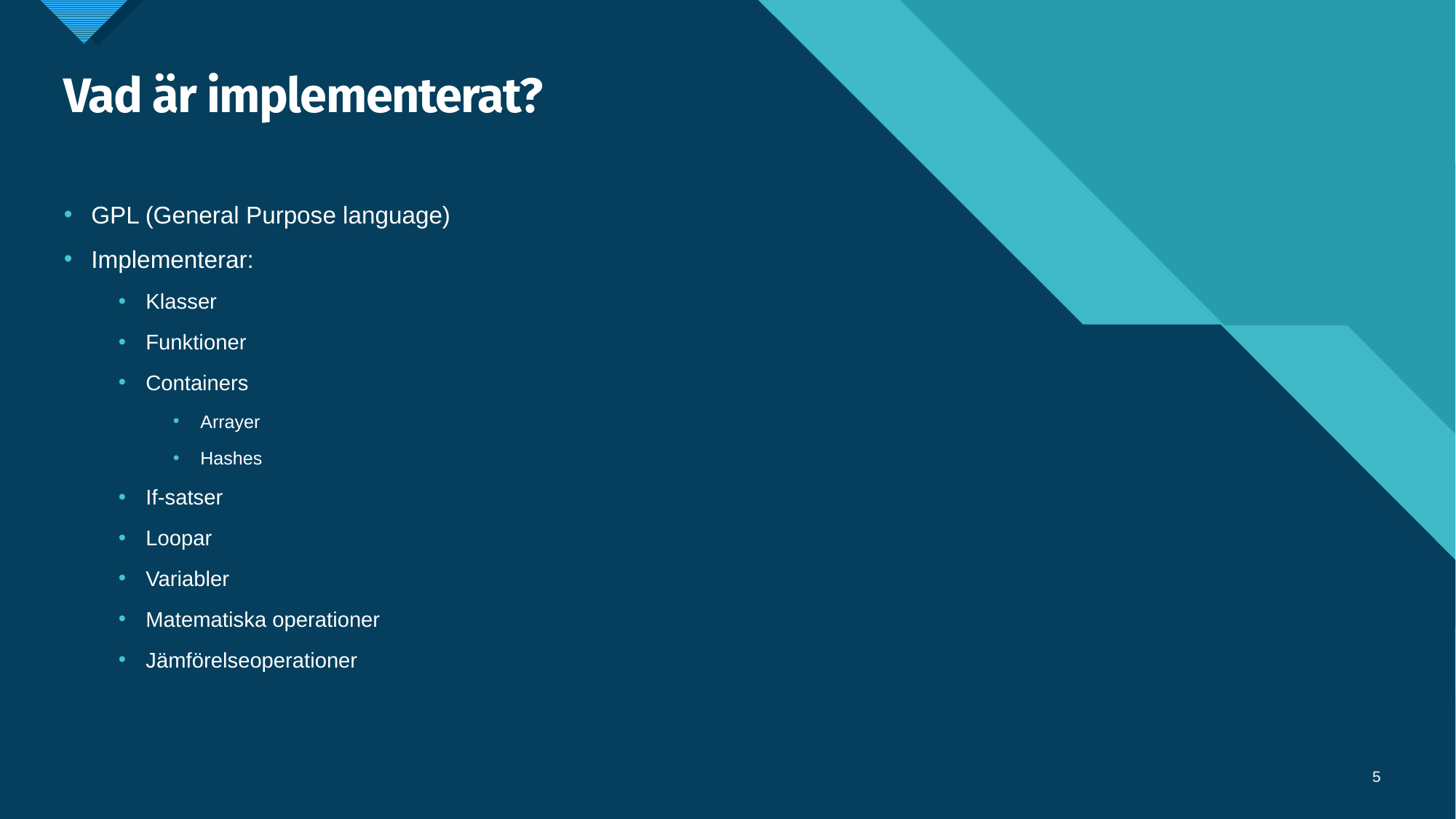

# Vad är implementerat?
GPL (General Purpose language)
Implementerar:
Klasser
Funktioner
Containers
Arrayer
Hashes
If-satser
Loopar
Variabler
Matematiska operationer
Jämförelseoperationer
5